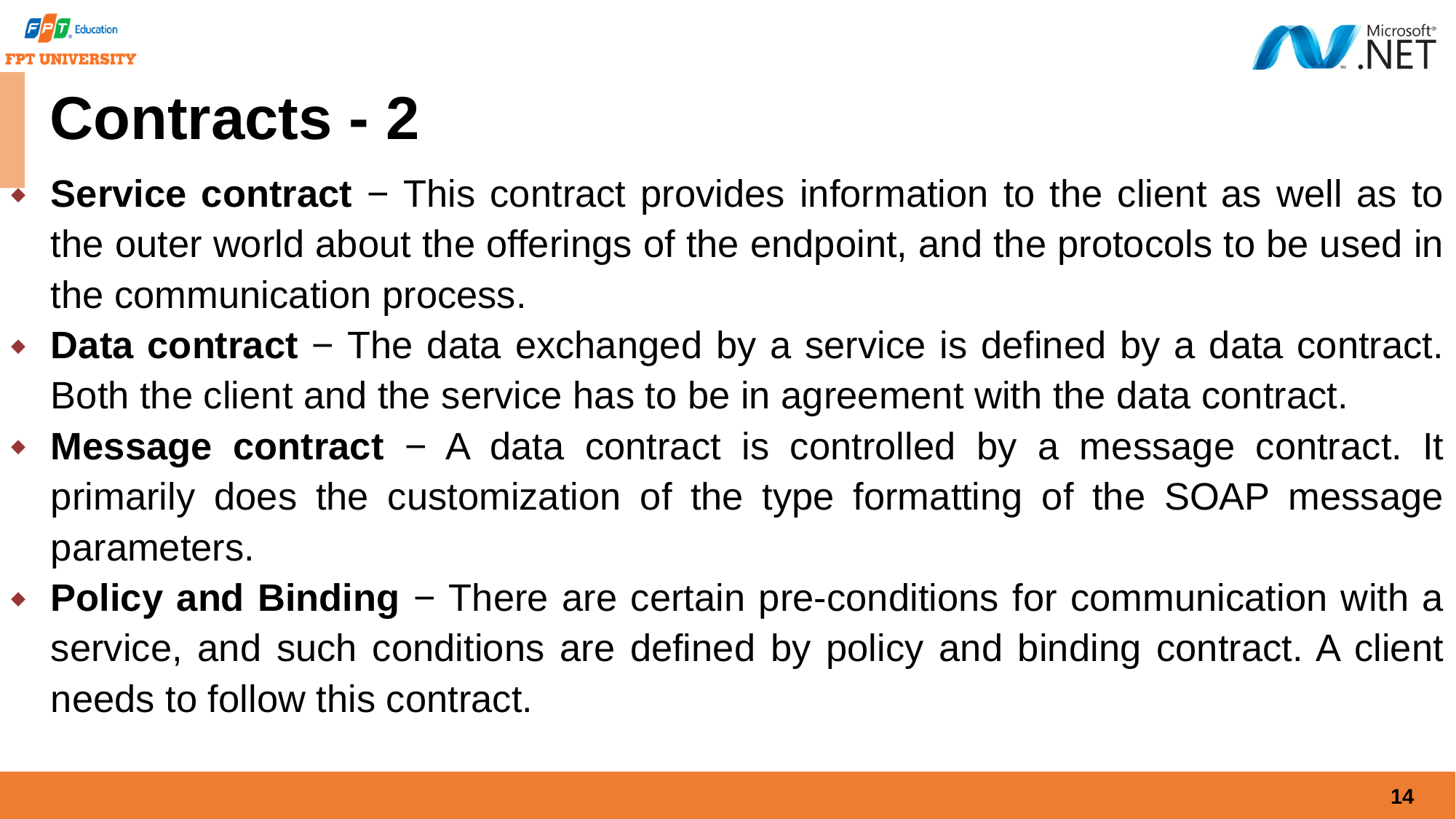

# Contracts - 2
Service contract − This contract provides information to the client as well as to the outer world about the offerings of the endpoint, and the protocols to be used in the communication process.
Data contract − The data exchanged by a service is defined by a data contract. Both the client and the service has to be in agreement with the data contract.
Message contract − A data contract is controlled by a message contract. It primarily does the customization of the type formatting of the SOAP message parameters.
Policy and Binding − There are certain pre-conditions for communication with a service, and such conditions are defined by policy and binding contract. A client needs to follow this contract.
14